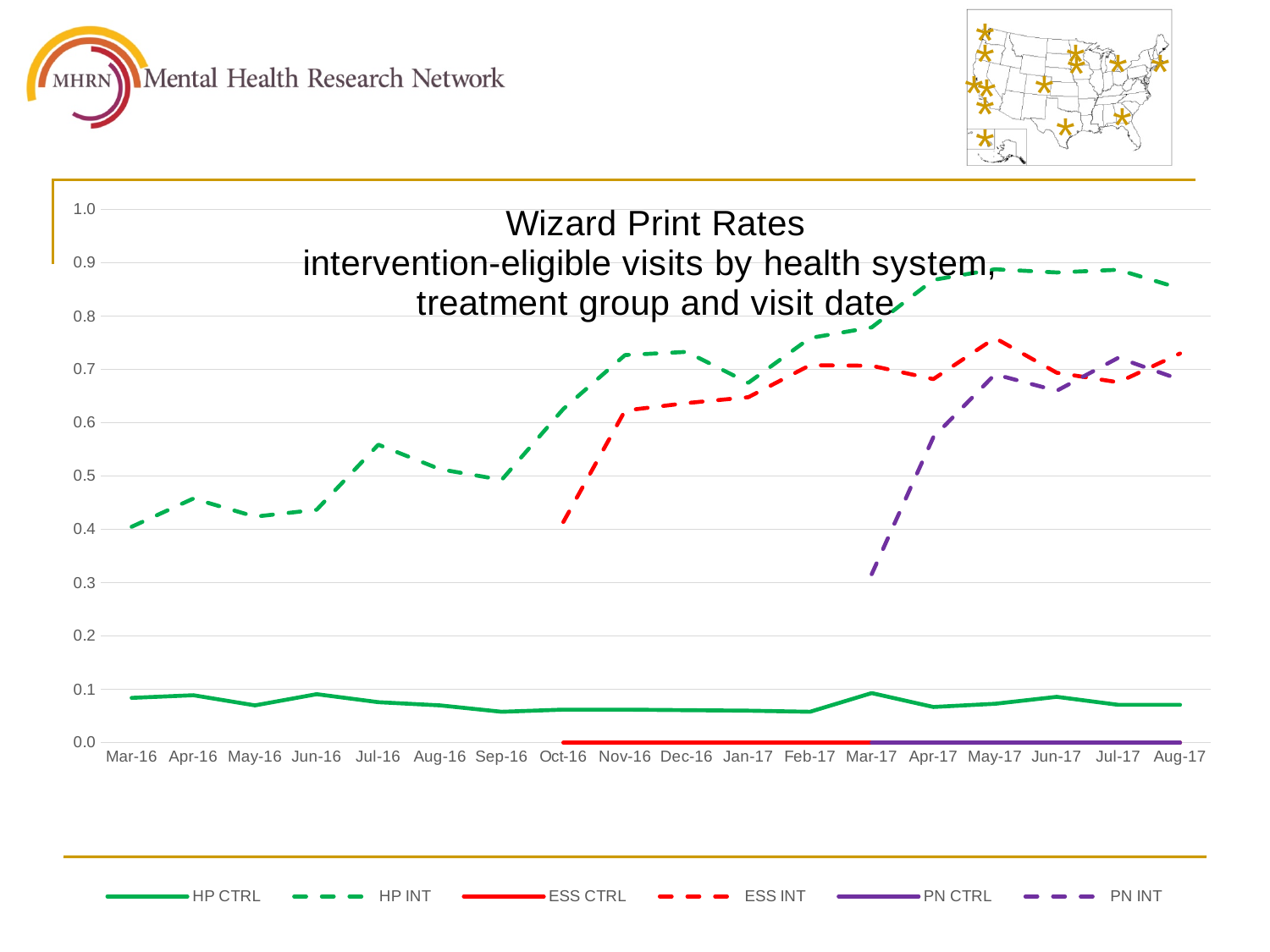

### Chart: Wizard Print Rates
intervention-eligible visits by health system,
treatment group and visit date

| Category | HP CTRL | HP INT | ESS CTRL | ESS INT | PN CTRL | PN INT |
|---|---|---|---|---|---|---|
| 42430 | 0.084 | 0.405 | 0.0 | 0.0 | 0.0 | 0.0 |
| 42461 | 0.089 | 0.458 | None | None | None | None |
| 42491 | 0.07 | 0.424 | None | None | None | None |
| 42522 | 0.091 | 0.437 | None | None | None | None |
| 42552 | 0.076 | 0.559 | None | None | None | None |
| 42583 | 0.07 | 0.513 | None | None | None | None |
| 42614 | 0.058 | 0.493 | None | None | None | None |
| 42644 | 0.062 | 0.626 | 0.0 | 0.414 | None | None |
| 42675 | 0.062 | 0.727 | 0.0 | 0.623 | None | None |
| 42705 | 0.061 | 0.733 | 0.0 | 0.637 | None | None |
| 42736 | 0.06 | 0.675 | 0.0 | 0.648 | None | None |
| 42767 | 0.058 | 0.759 | 0.0 | 0.708 | None | None |
| 42795 | 0.093 | 0.779 | 0.0 | 0.707 | 0.0 | 0.316 |
| 42826 | 0.067 | 0.868 | 0.0 | 0.682 | 0.0 | 0.573 |
| 42856 | 0.073 | 0.888 | 0.0 | 0.759 | 0.0 | 0.691 |
| 42887 | 0.086 | 0.882 | 0.0 | 0.694 | 0.0 | 0.66 |
| 42917 | 0.071 | 0.887 | 0.0 | 0.676 | 0.0 | 0.722 |
| 42948 | 0.071 | 0.852 | 0.0 | 0.73 | 0.0 | 0.681 |